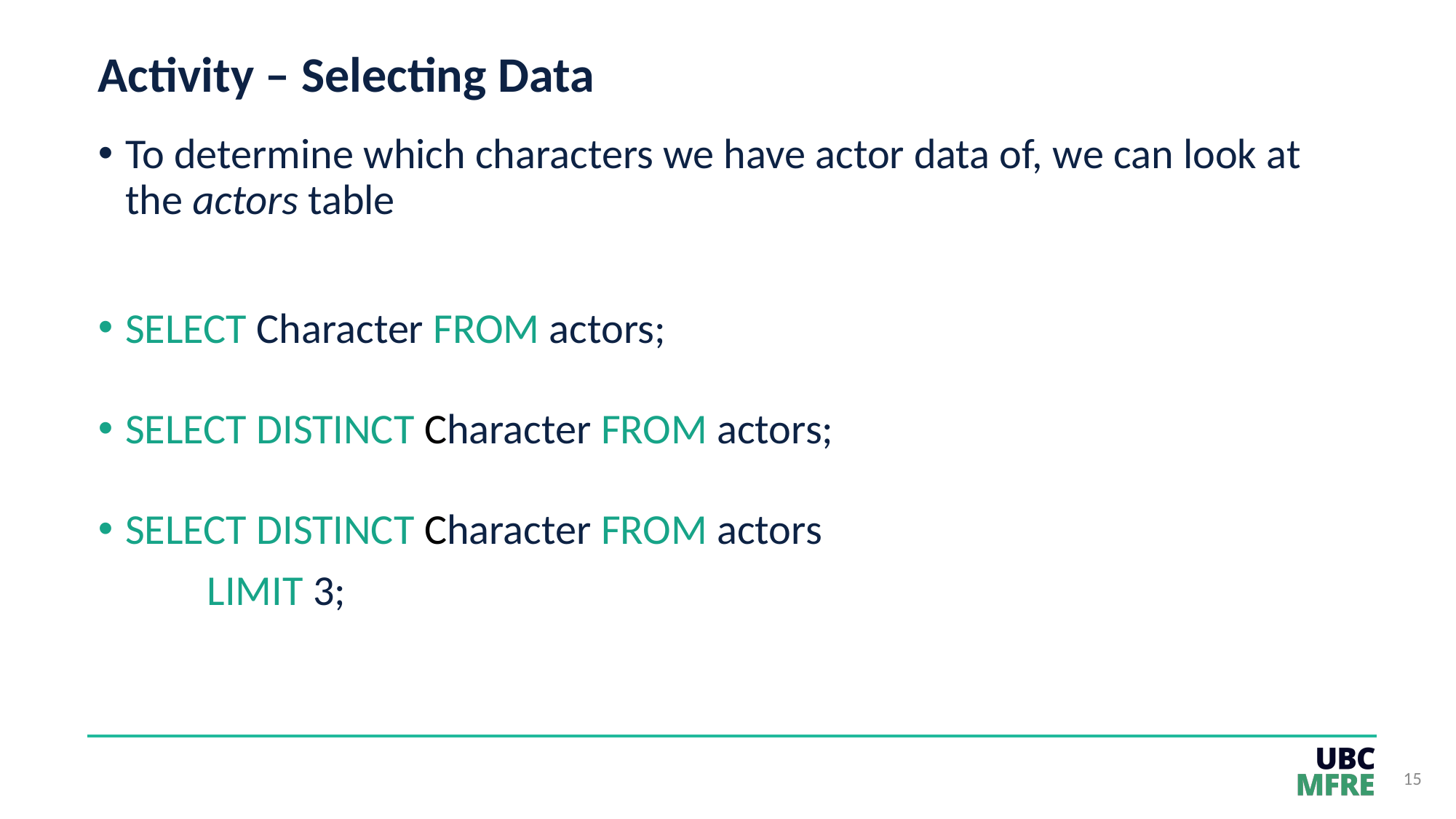

# Activity – Selecting Data
To determine which characters we have actor data of, we can look at the actors table

SELECT Character FROM actors;

SELECT DISTINCT Character FROM actors;

SELECT DISTINCT Character FROM actors
	LIMIT 3;

15